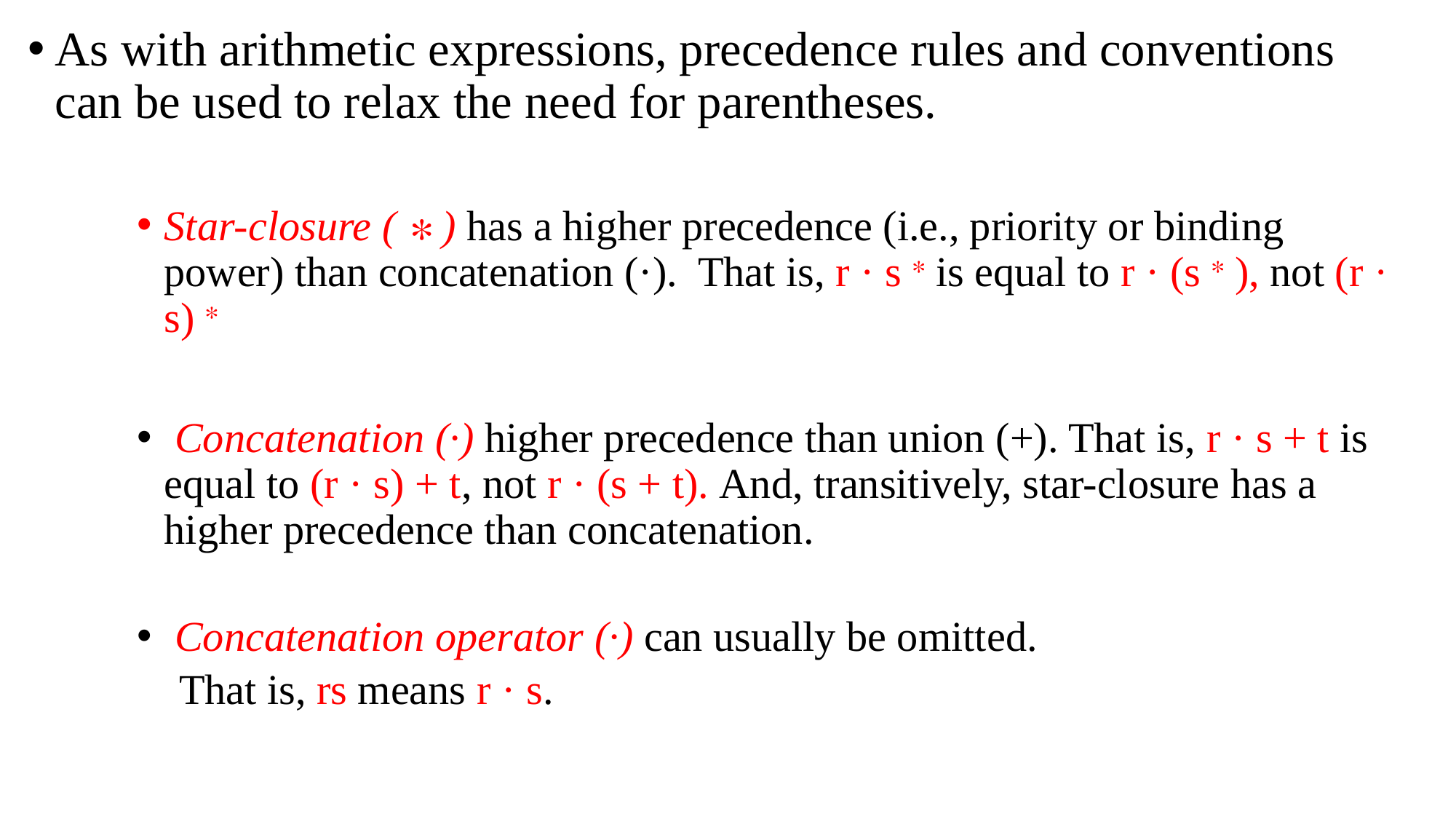

As with arithmetic expressions, precedence rules and conventions can be used to relax the need for parentheses.

Star-closure ( ∗ ) has a higher precedence (i.e., priority or binding power) than concatenation (·).  That is, r · s ∗ is equal to r · (s ∗ ), not (r · s) ∗

 Concatenation (·) higher precedence than union (+). That is, r · s + t is equal to (r · s) + t, not r · (s + t). And, transitively, star-closure has a higher precedence than concatenation.

 Concatenation operator (·) can usually be omitted.
    That is, rs means r · s.